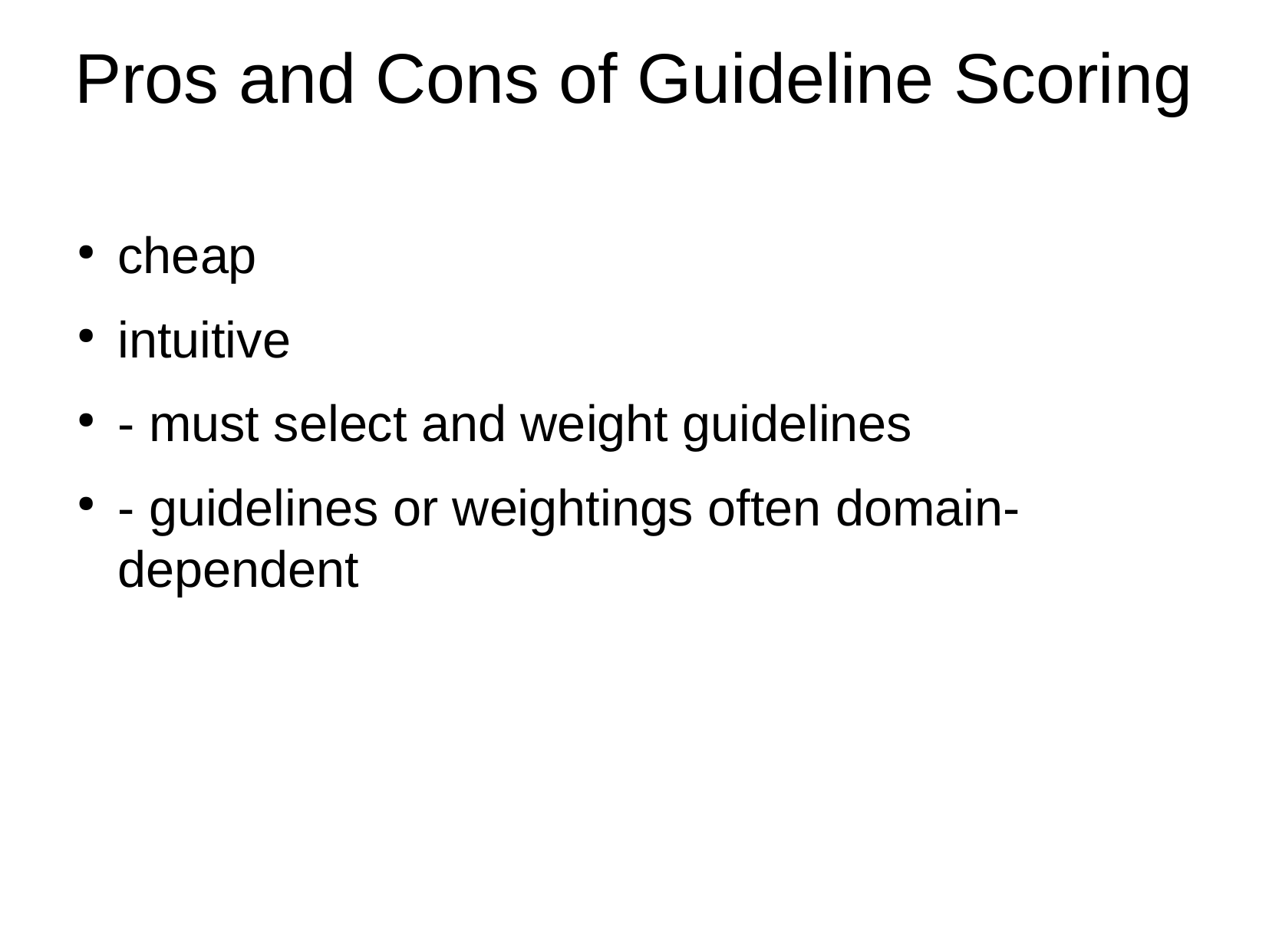

Pros and Cons of Guideline Scoring
cheap
intuitive
- must select and weight guidelines
- guidelines or weightings often domain-dependent